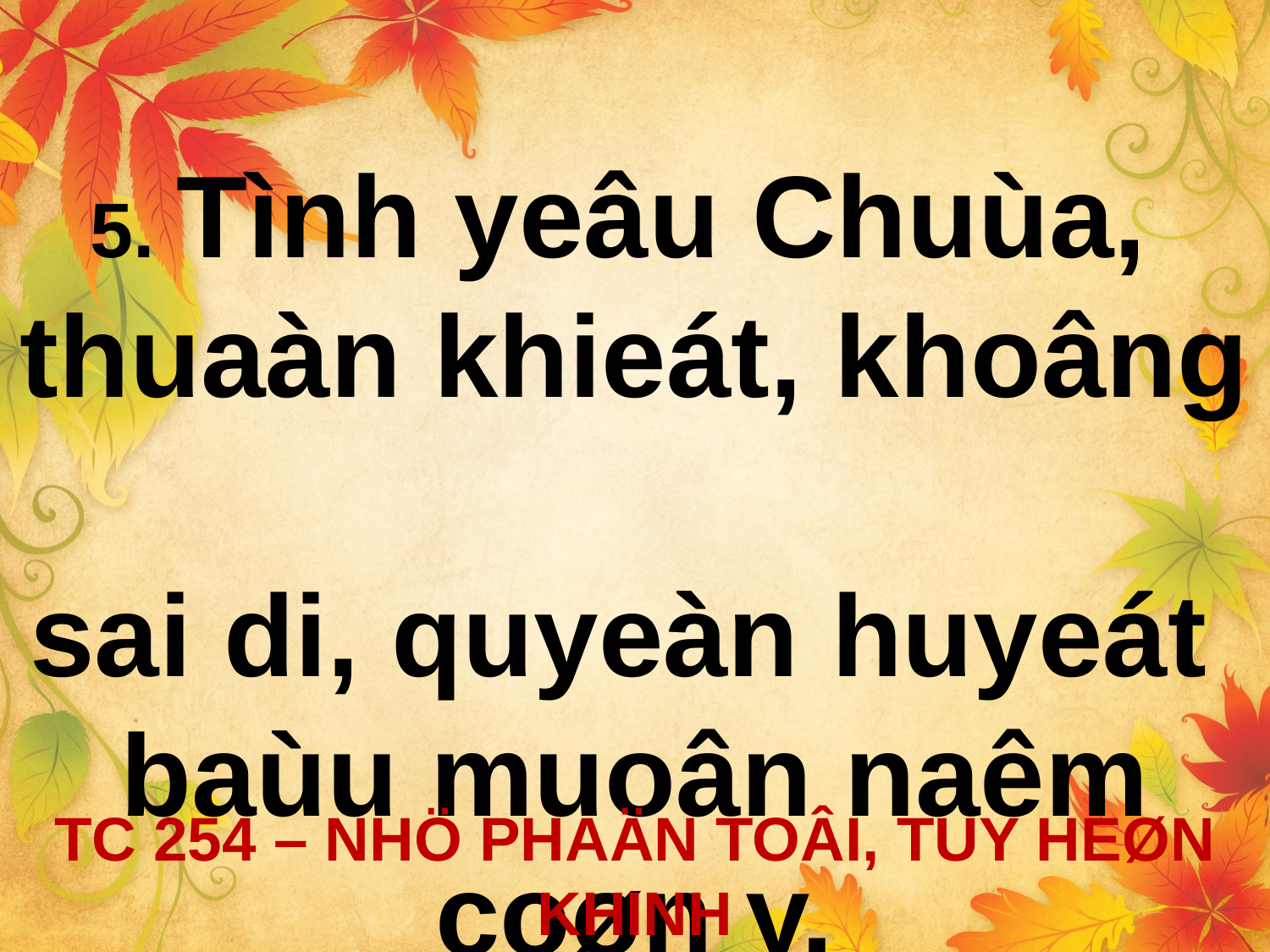

5. Tình yeâu Chuùa,
thuaàn khieát, khoâng
sai di, quyeàn huyeát
baùu muoân naêm coøn y.
TC 254 – NHÖ PHAÄN TOÂI, TUY HEØN KHINH